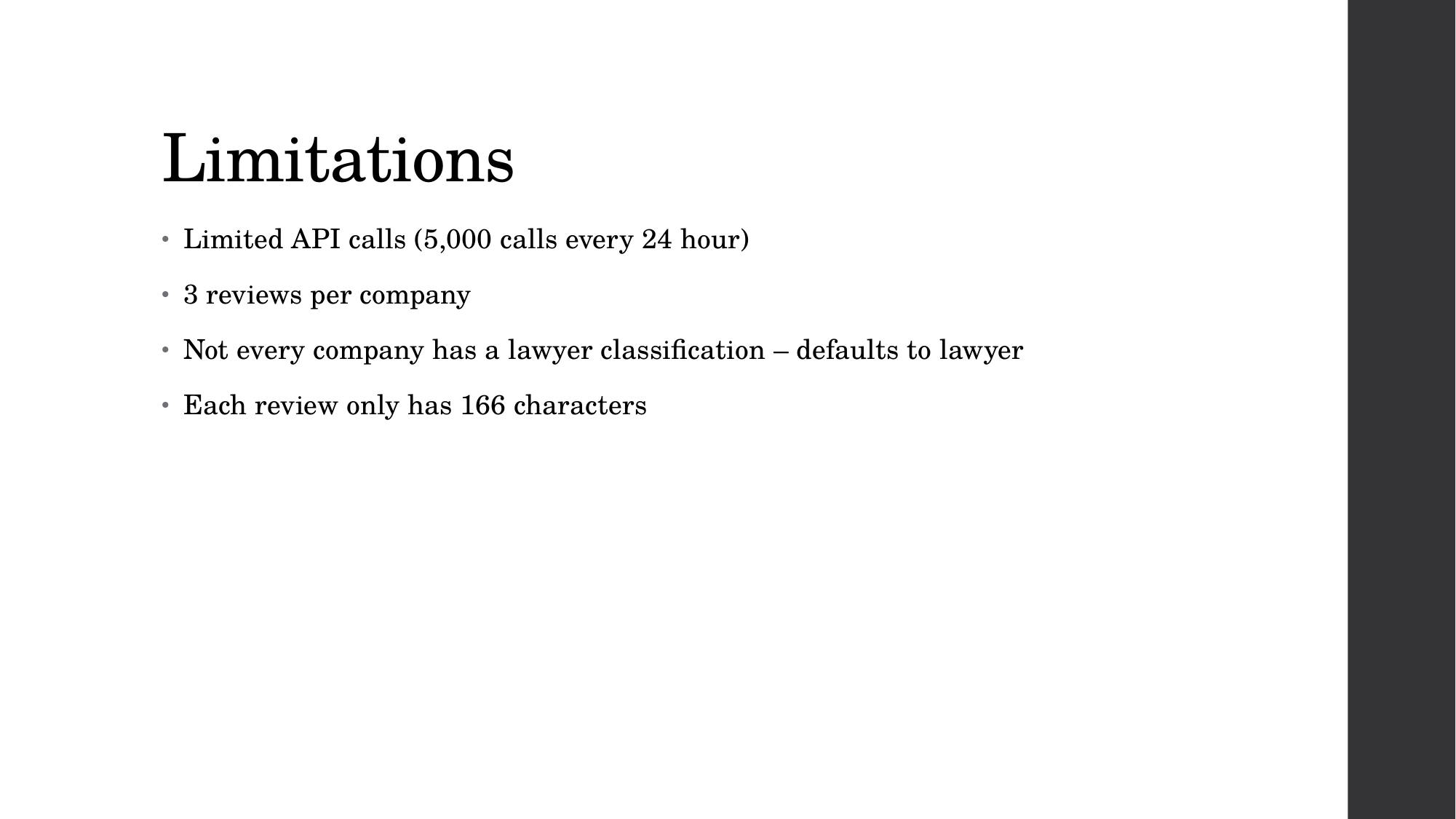

# Limitations
Limited API calls (5,000 calls every 24 hour)
3 reviews per company
Not every company has a lawyer classification – defaults to lawyer
Each review only has 166 characters